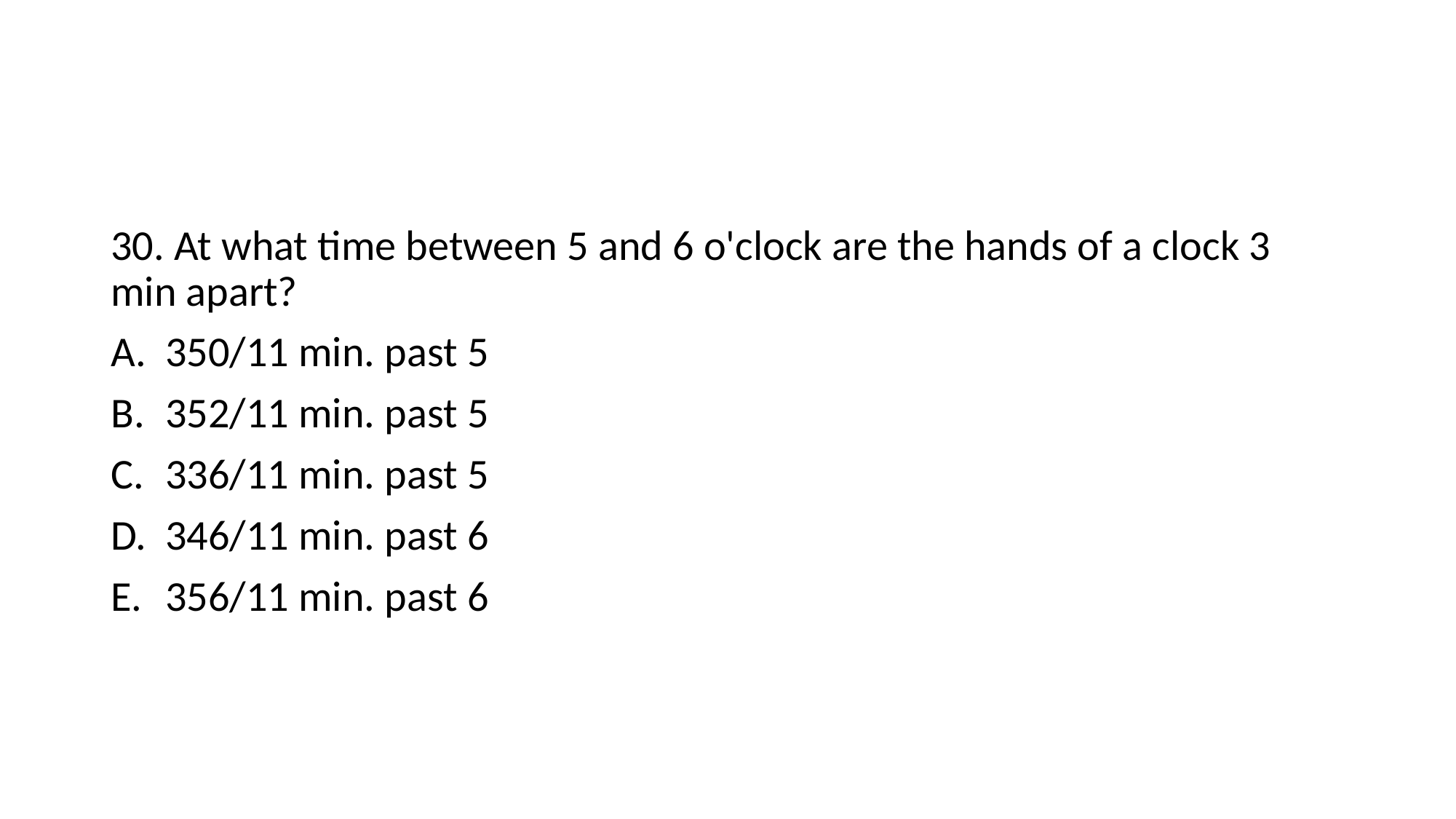

#
30. At what time between 5 and 6 o'clock are the hands of a clock 3 min apart?
350/11 min. past 5
352/11 min. past 5
336/11 min. past 5
346/11 min. past 6
356/11 min. past 6